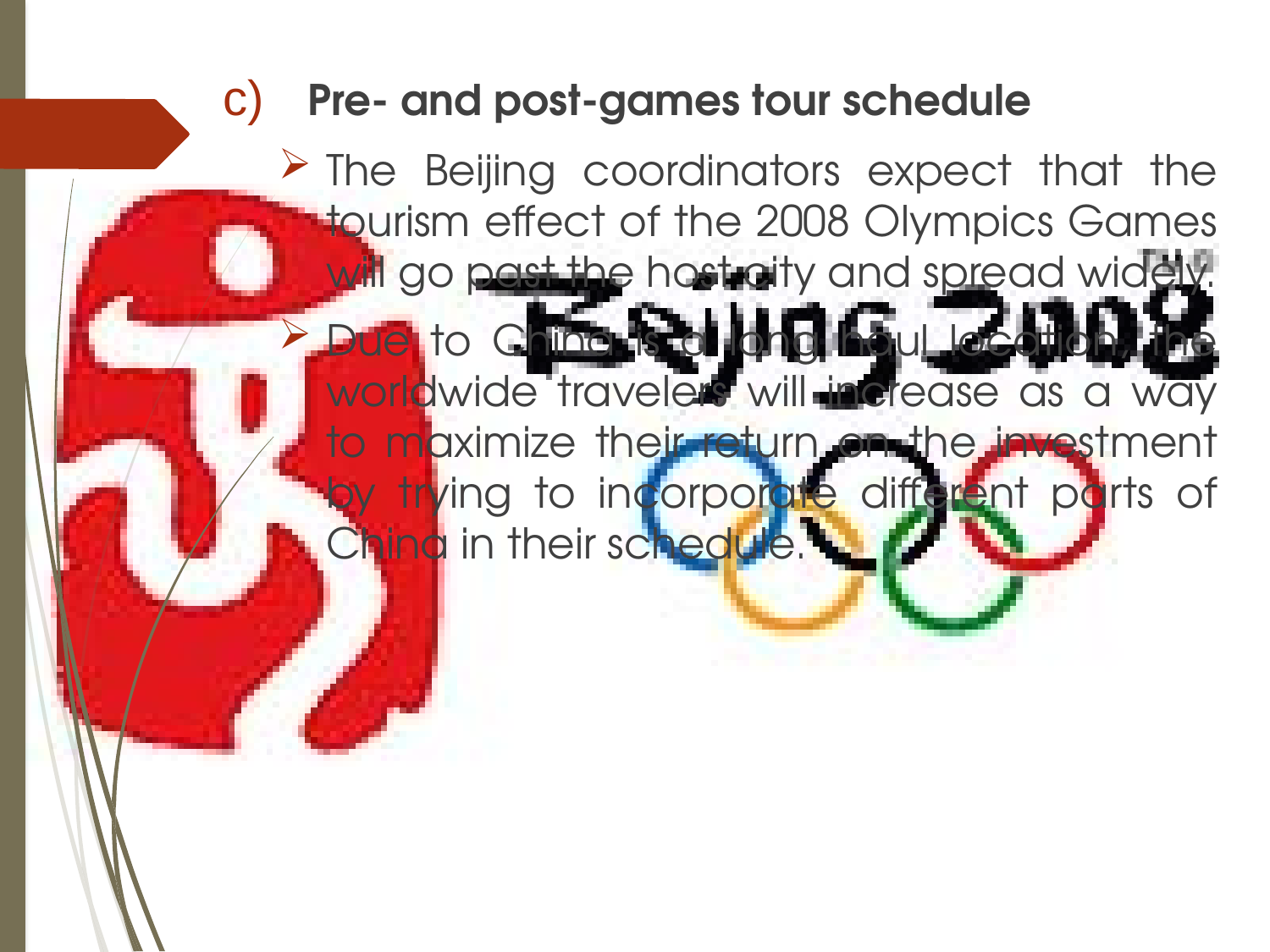

Pre- and post-games tour schedule
The Beijing coordinators expect that the tourism effect of the 2008 Olympics Games will go past the host city and spread widely.
Due to China is a long haul location, the worldwide travelers will increase as a way to maximize their return on the investment by trying to incorporate different parts of China in their schedule.